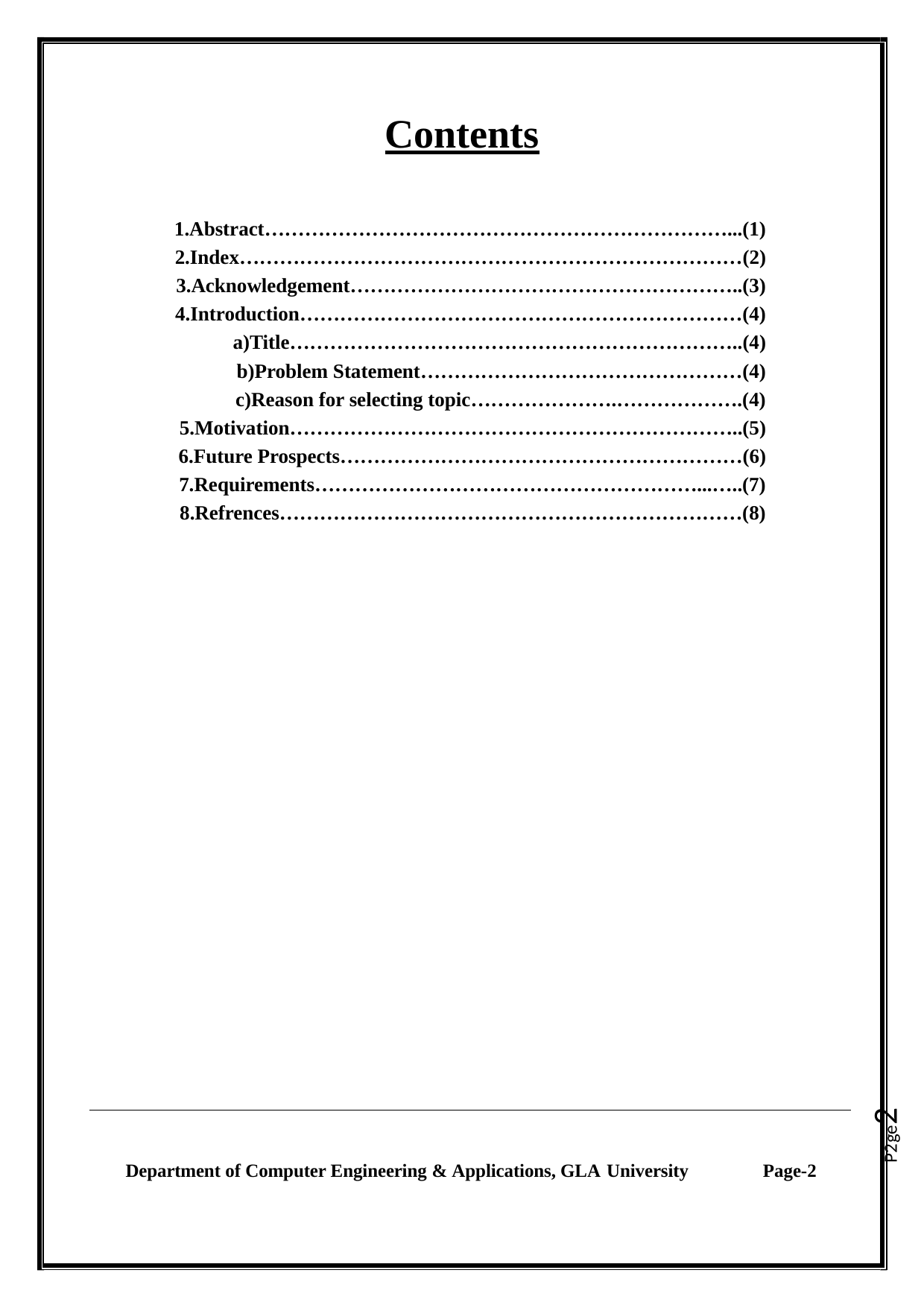

# Contents
1.Abstract……………………………………………………………...(1)
2.Index…………………………………………………………………(2)
3.Acknowledgement…………………………………………………..(3)
4.Introduction…………………………………………………………(4)
a)Title…………………………………………………………..(4)
b)Problem Statement…………………………………………(4)
c)Reason for selecting topic………………….……………….(4)
5.Motivation…………………………………………………………..(5)
6.Future Prospects……………………………………………………(6)
7.Requirements…………………………………………………...…..(7)
8.Refrences……………………………………………………………(8)

P2ge2

Department of Computer Engineering & Applications, GLA University
Page-2